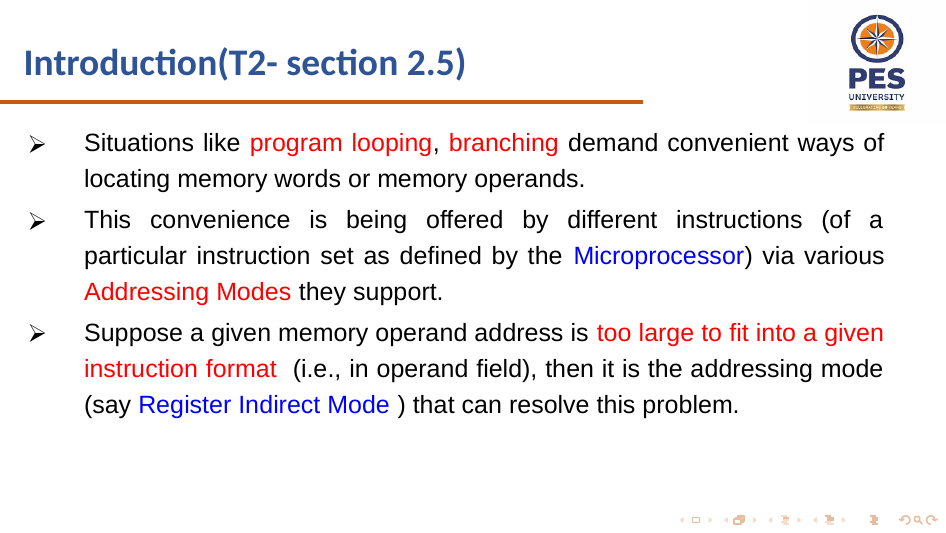

# Introduction(T2- section 2.5)

Situations like program looping, branching demand convenient ways of locating memory words or memory operands.
This convenience is being offered by different instructions (of a particular instruction set as defined by the Microprocessor) via various Addressing Modes they support.
Suppose a given memory operand address is too large to fit into a given instruction format  (i.e., in operand field), then it is the addressing mode (say Register Indirect Mode ) that can resolve this problem.